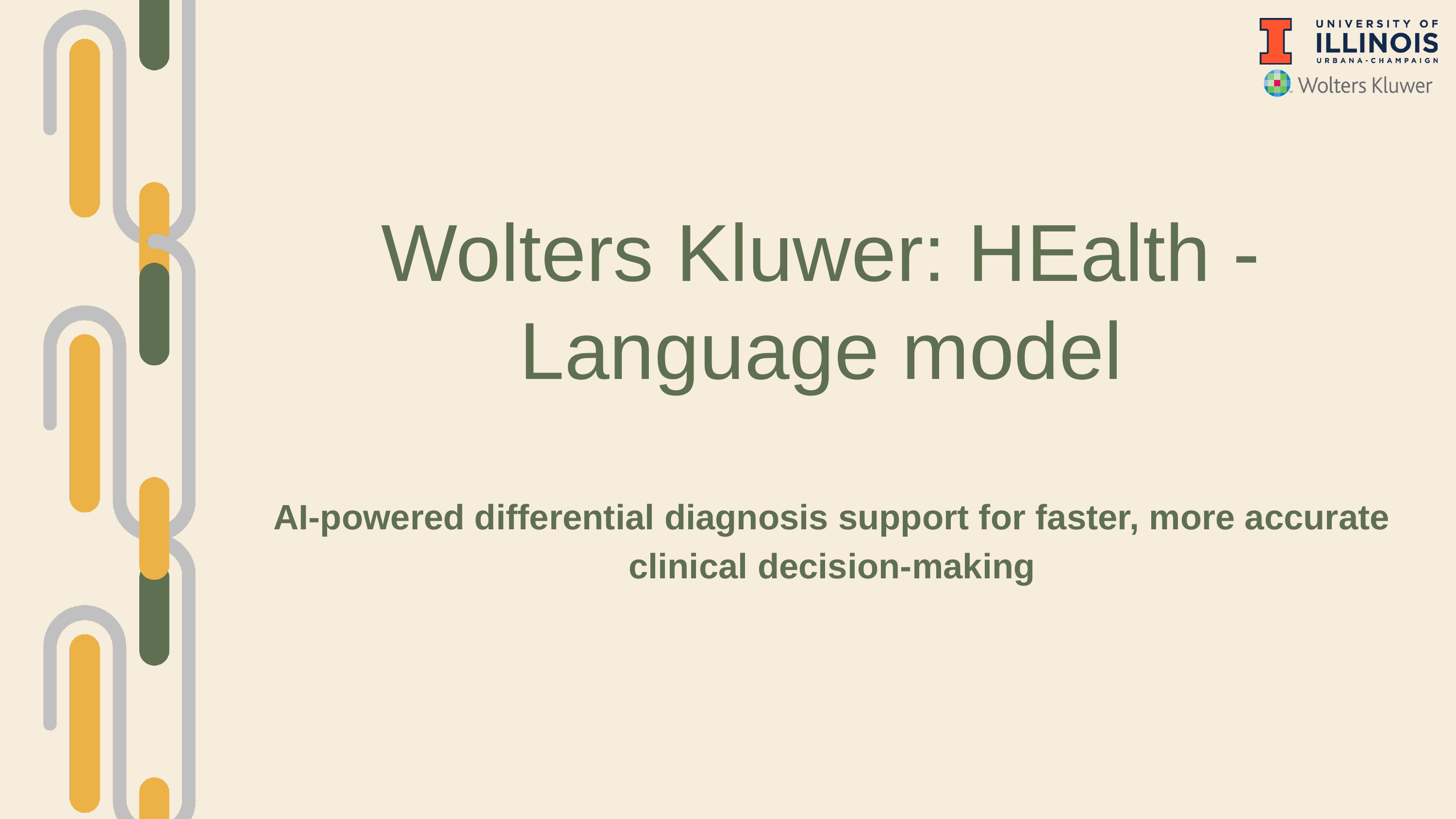

Wolters Kluwer: HEalth - Language model

AI-powered differential diagnosis support for faster, more accurate clinical decision-making